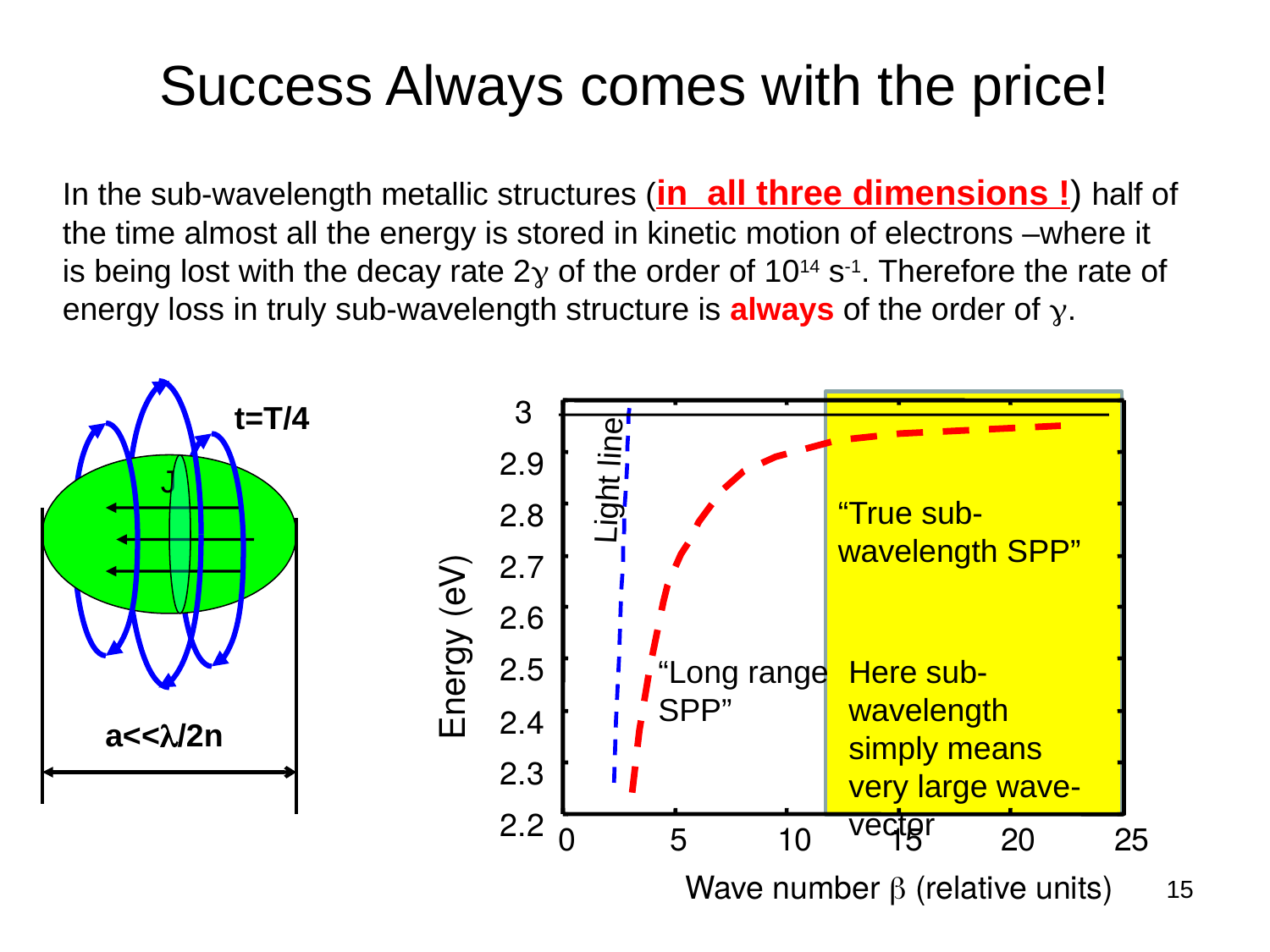

Success Always comes with the price!
In the sub-wavelength metallic structures (in  all three dimensions !) half of the time almost all the energy is stored in kinetic motion of electrons –where it is being lost with the decay rate 2γ of the order of 1014 s-1. Therefore the rate of energy loss in truly sub-wavelength structure is always of the order of γ.
t=T/4

J

a<<λ/2n
3
2.9
2.8
2.7
2.6
2.5
2.4
2.3
2.2

Light line

Energy (eV)

0
5
10
15
20
25
Wave number β (relative units)

“True sub-wavelength SPP”

“Long range   SPP”

Here sub-wavelength simply means very large wave-vector
15